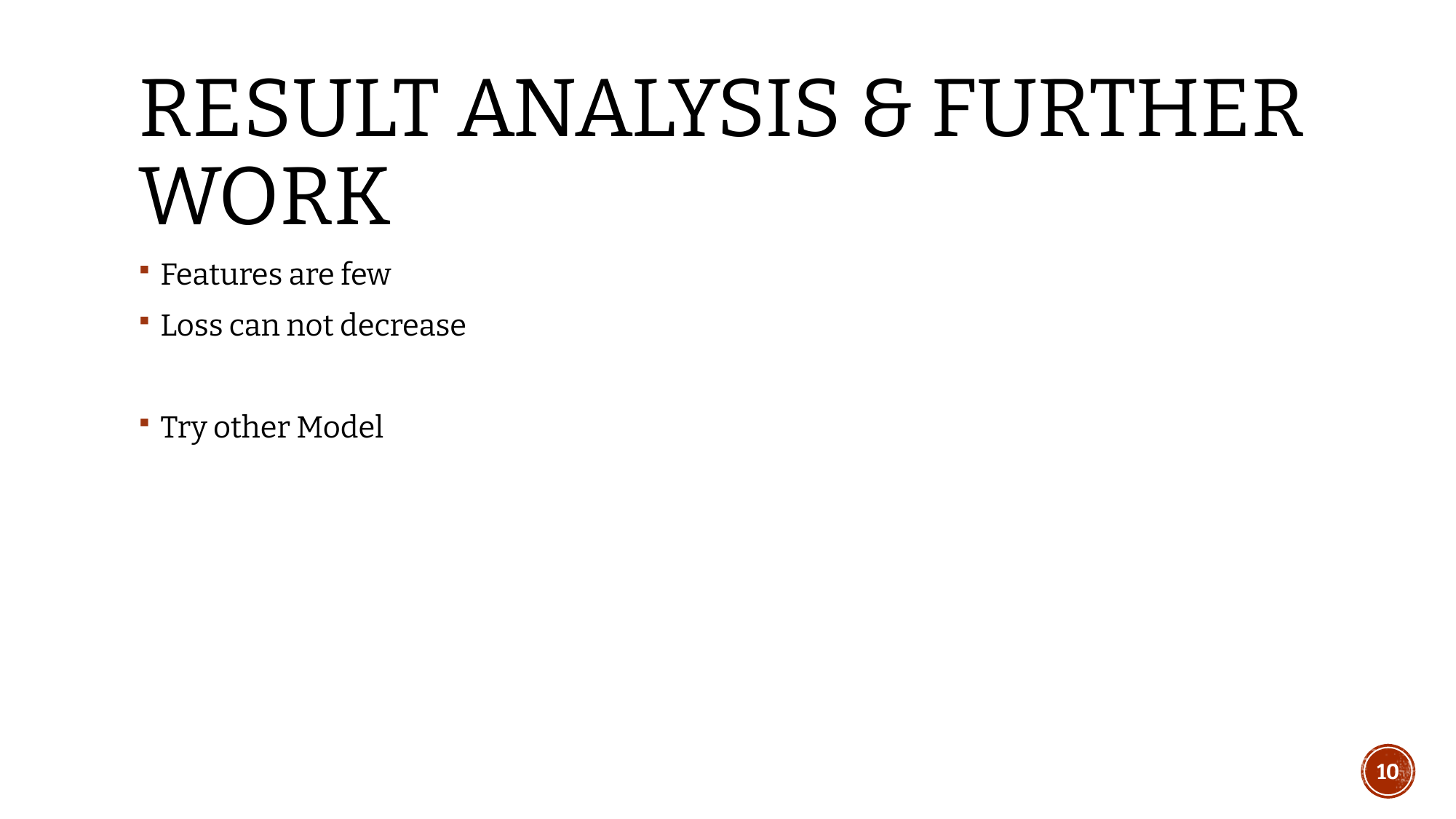

# Result analysis & Further work
Features are few
Loss can not decrease

Try other Model

10